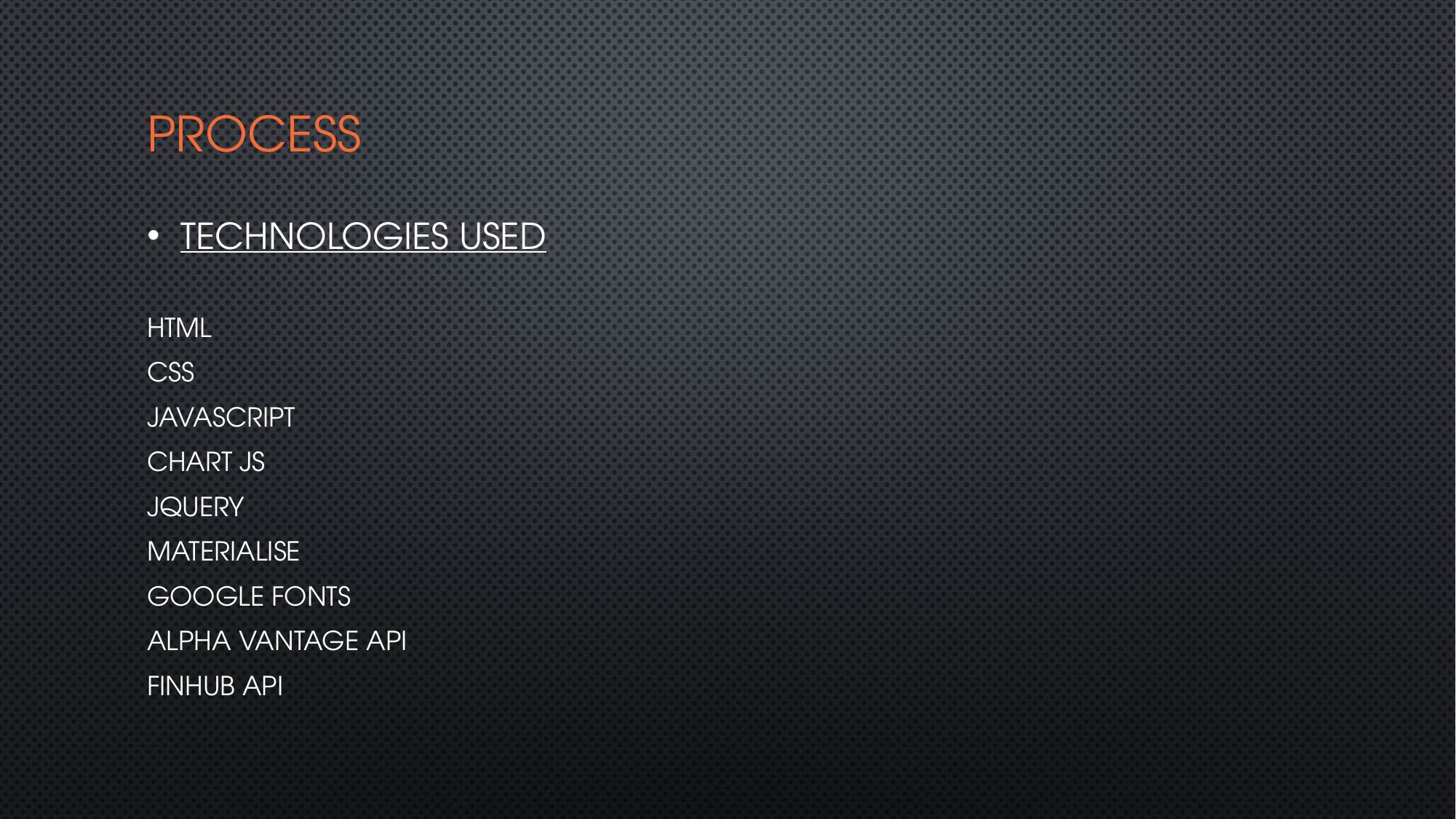

# process
Technologies used

HTML
CSS
JAVASCRIPT
CHART JS
JQUERY
MATERIALISE
GOOGLE FONTS
ALPHA VANTAGE API
FINHUB API